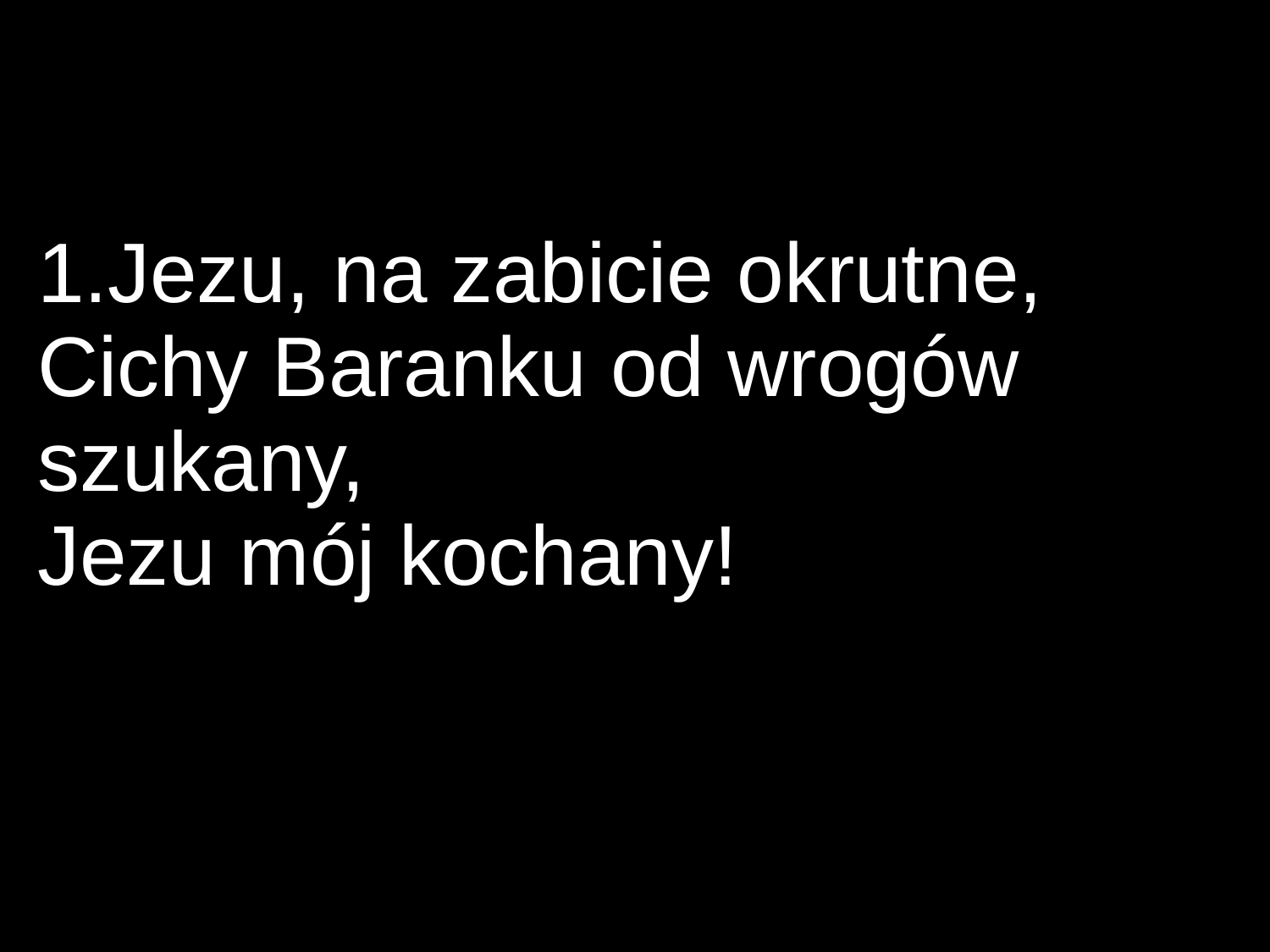

1.Jezu, na zabicie okrutne,
Cichy Baranku od wrogów
szukany,
Jezu mój kochany!